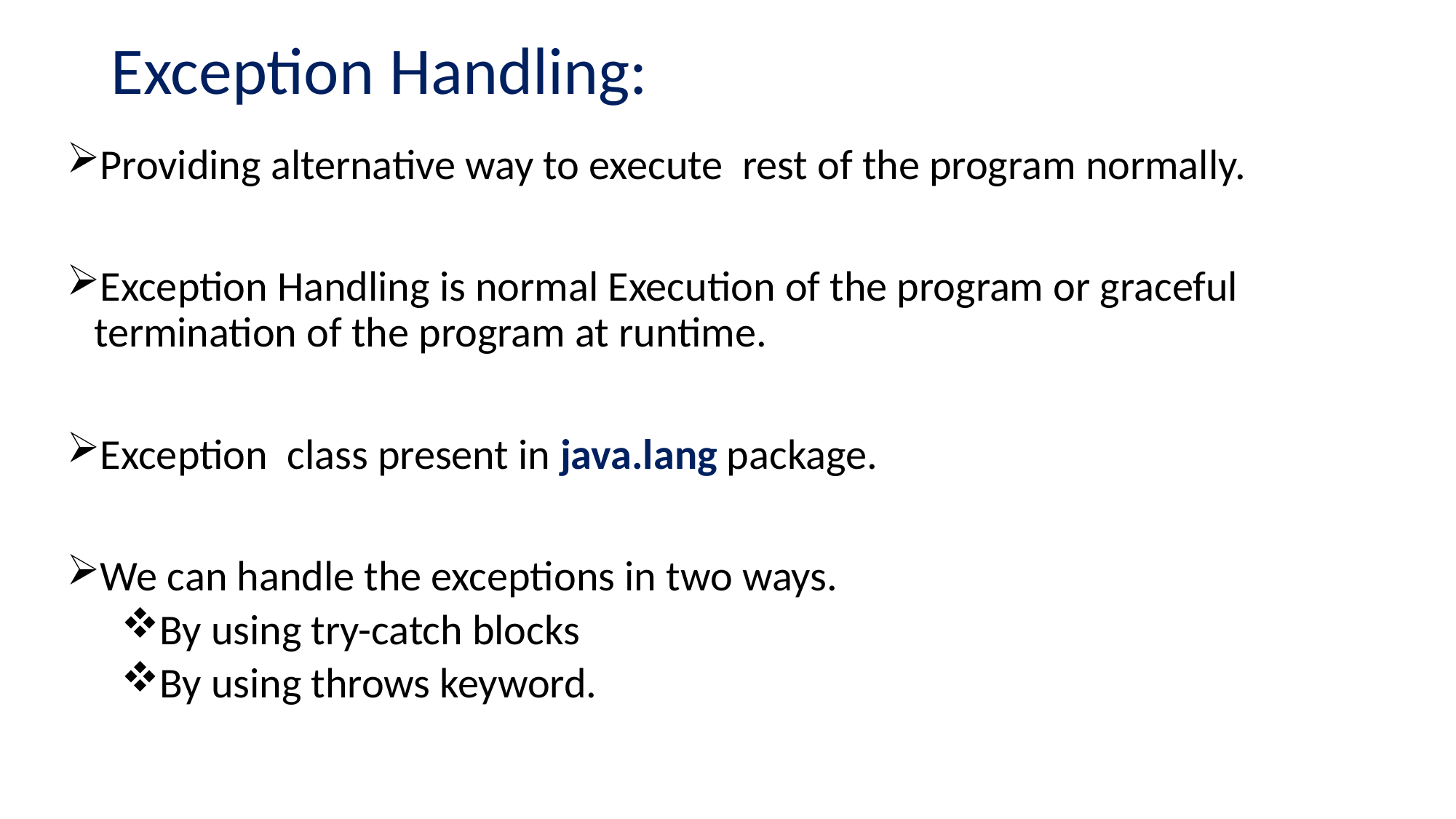

# Exception Handling:
Providing alternative way to execute  rest of the program normally.

Exception Handling is normal Execution of the program or graceful termination of the program at runtime.

Exception  class present in java.lang package.

We can handle the exceptions in two ways.
By using try-catch blocks
By using throws keyword.